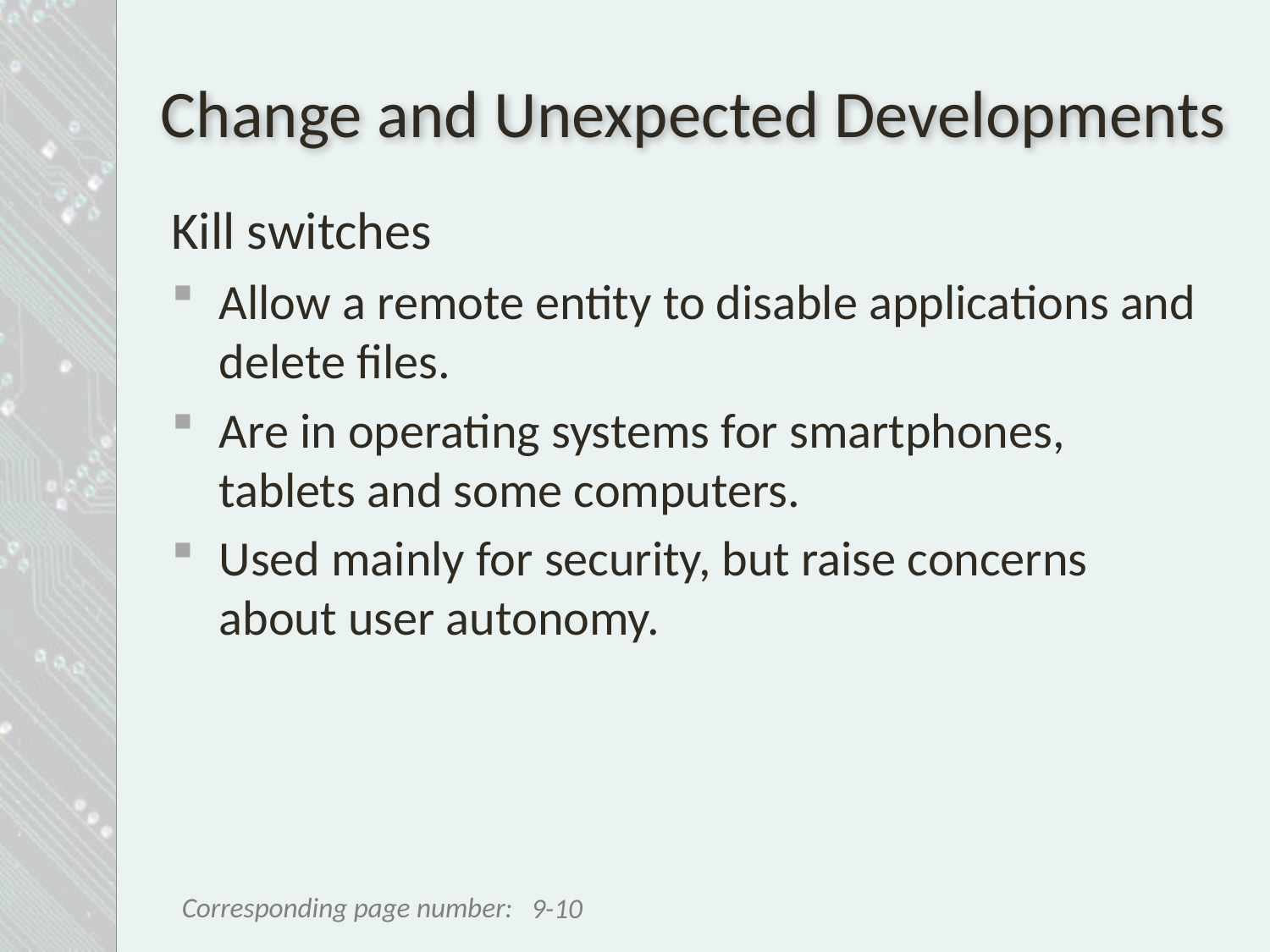

# Change and Unexpected Developments
Kill switches
Allow a remote entity to disable applications and delete files.
Are in operating systems for smartphones, tablets and some computers.
Used mainly for security, but raise concerns about user autonomy.
9-10